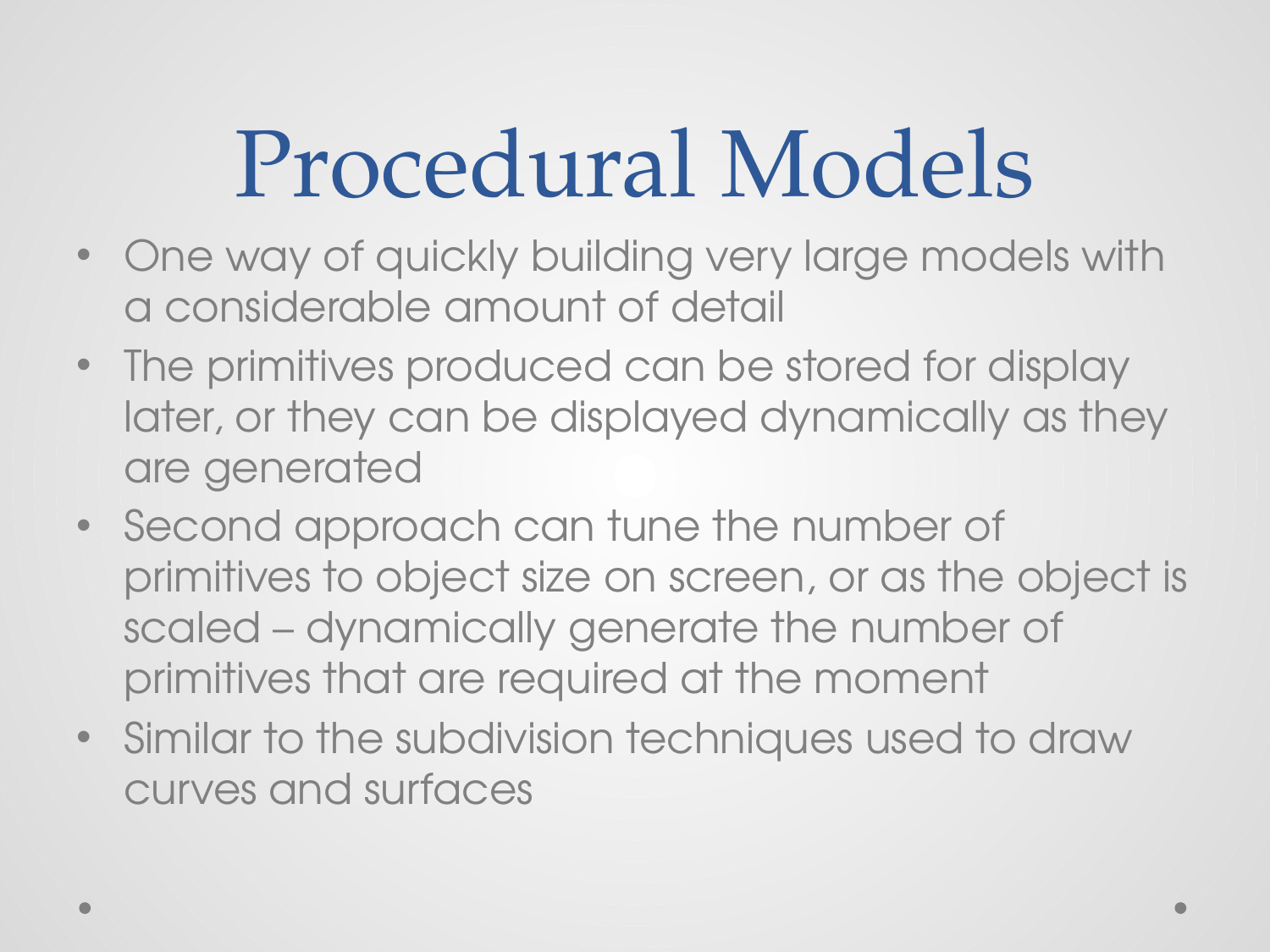

# Procedural Models
One way of quickly building very large models with a considerable amount of detail
The primitives produced can be stored for display later, or they can be displayed dynamically as they are generated
Second approach can tune the number of primitives to object size on screen, or as the object is scaled – dynamically generate the number of primitives that are required at the moment
Similar to the subdivision techniques used to draw curves and surfaces